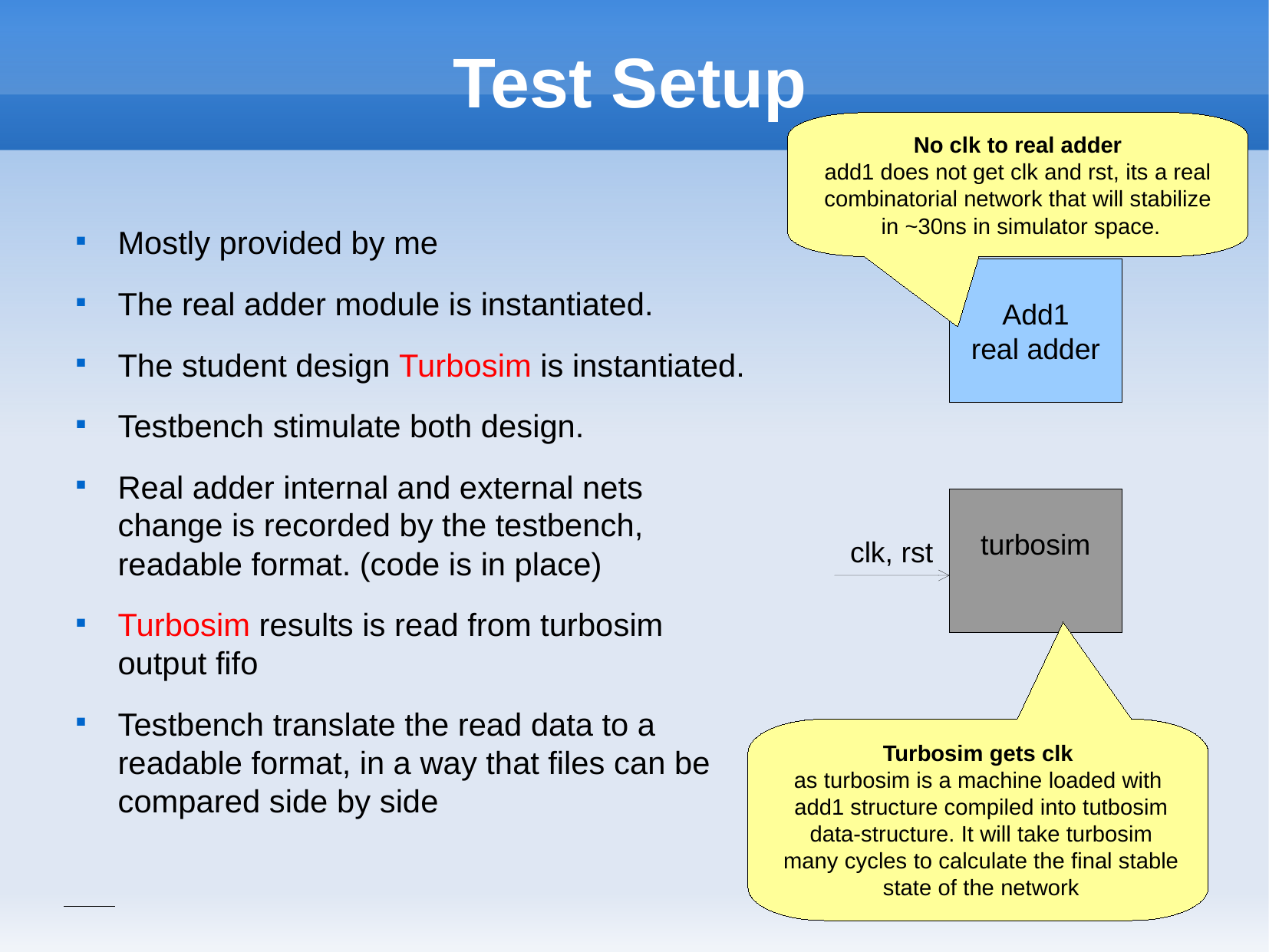

Test Setup
No clk to real adder
add1 does not get clk and rst, its a real
combinatorial network that will stabilize
 in ~30ns in simulator space.
Mostly provided by me
The real adder module is instantiated.
The student design Turbosim is instantiated.
Testbench stimulate both design.
Real adder internal and external nets change is recorded by the testbench, readable format. (code is in place)
Turbosim results is read from turbosim output fifo
Testbench translate the read data to a readable format, in a way that files can be compared side by side
Add1
real adder
turbosim

clk, rst

Turbosim gets clk
as turbosim is a machine loaded with
 add1 structure compiled into tutbosim
 data-structure. It will take turbosim
 many cycles to calculate the final stable
 state of the network